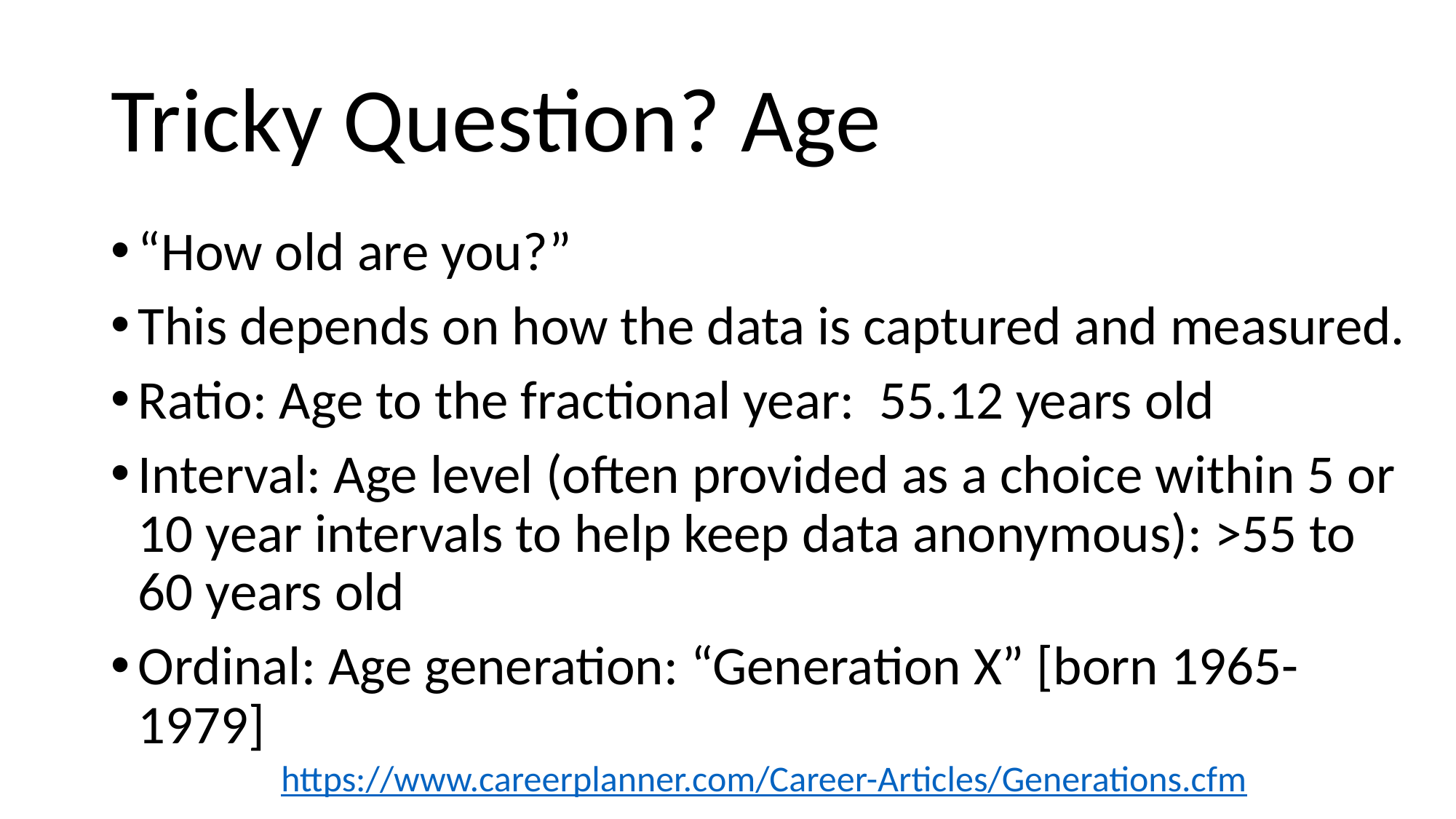

# Tricky Question? Age
“How old are you?”
This depends on how the data is captured and measured.
Ratio: Age to the fractional year:  55.12 years old
Interval: Age level (often provided as a choice within 5 or 10 year intervals to help keep data anonymous): >55 to 60 years old
Ordinal: Age generation: “Generation X” [born 1965-1979]
https://www.careerplanner.com/Career-Articles/Generations.cfm